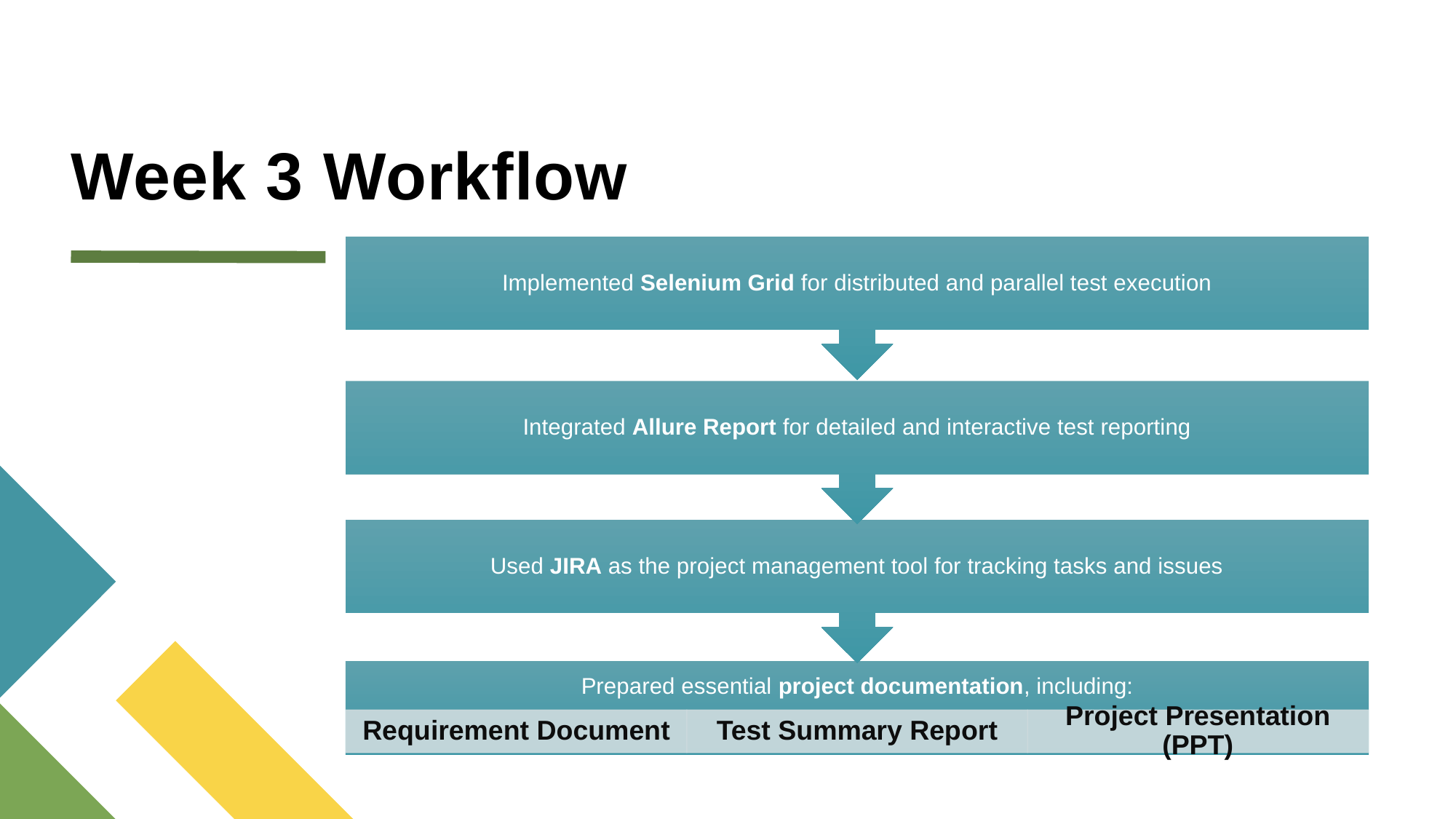

# Week 3 Workflow
Prepared essential project documentation, including:
Requirement Document
Test Summary Report
Project Presentation (PPT)
Used JIRA as the project management tool for tracking tasks and issues
Integrated Allure Report for detailed and interactive test reporting
Implemented Selenium Grid for distributed and parallel test execution